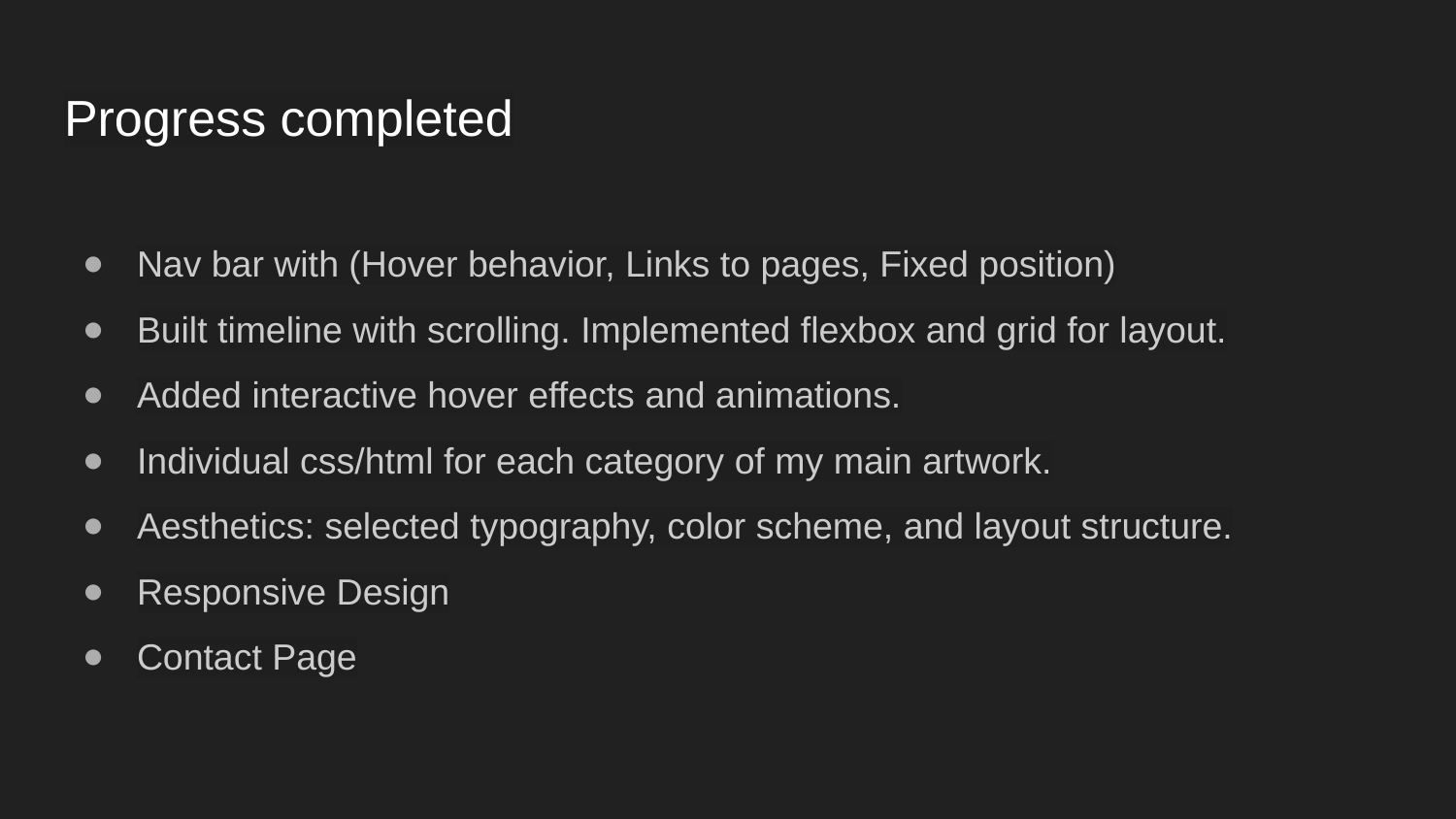

# Progress completed

Nav bar with (Hover behavior, Links to pages, Fixed position)
Built timeline with scrolling. Implemented flexbox and grid for layout.
Added interactive hover effects and animations.
Individual css/html for each category of my main artwork.
Aesthetics: selected typography, color scheme, and layout structure.
Responsive Design
Contact Page